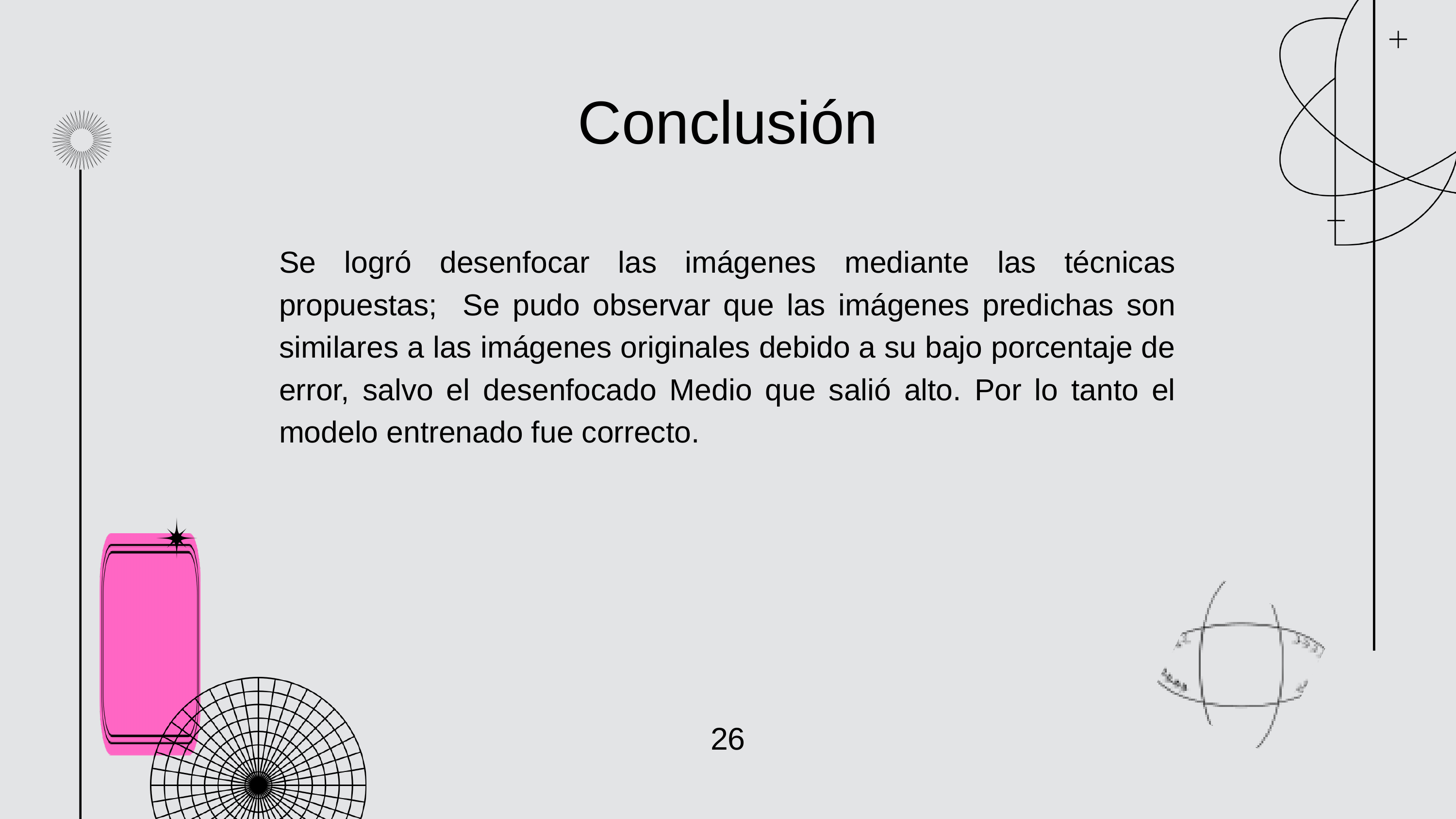

Conclusión

Se logró desenfocar las imágenes mediante las técnicas propuestas;  Se pudo observar que las imágenes predichas son similares a las imágenes originales debido a su bajo porcentaje de error, salvo el desenfocado Medio que salió alto. Por lo tanto el modelo entrenado fue correcto.

26